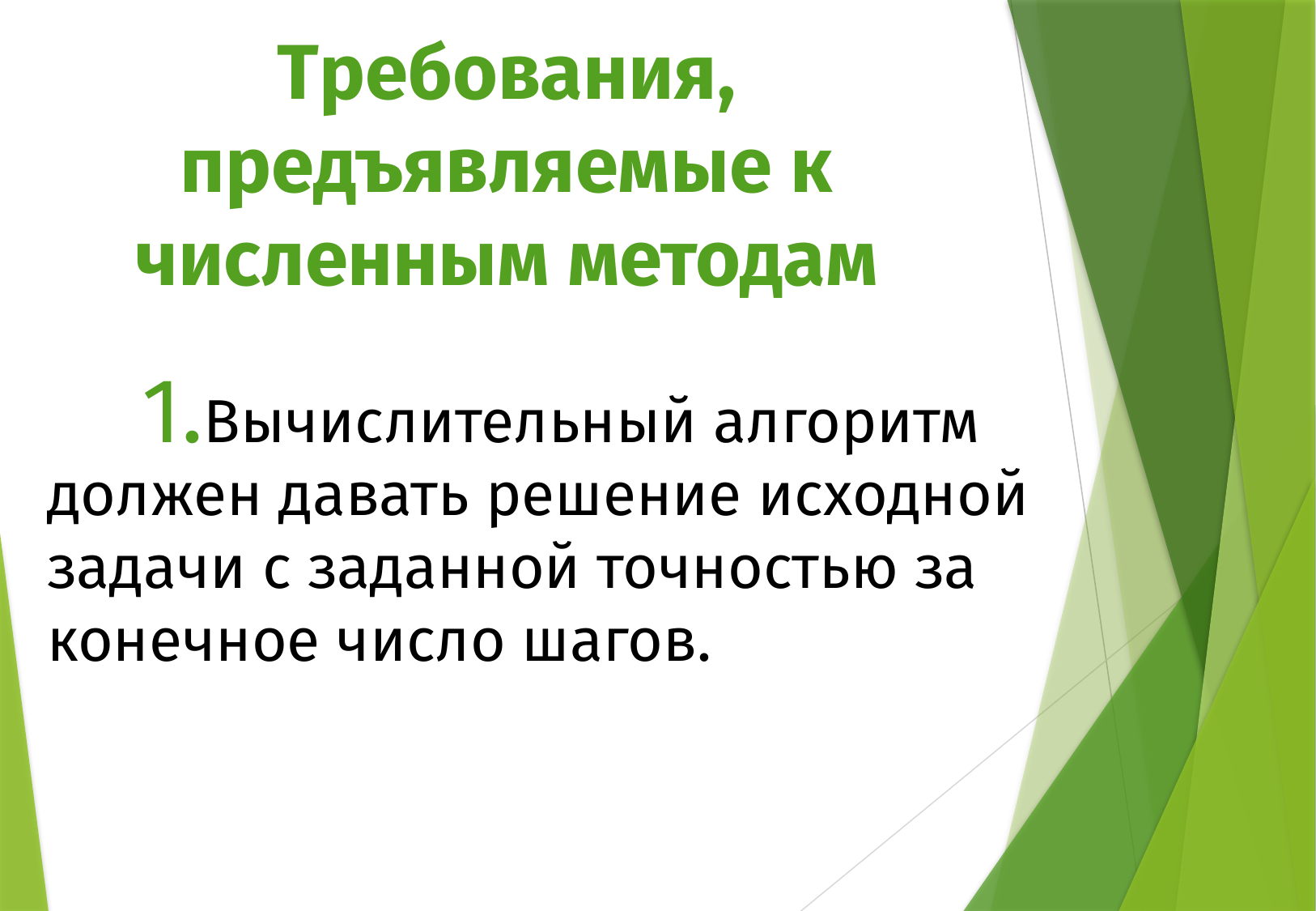

Требования, предъявляемые к численным методам
Вычислительный алгоритм должен давать решение исходной задачи с заданной точностью за конечное число шагов.